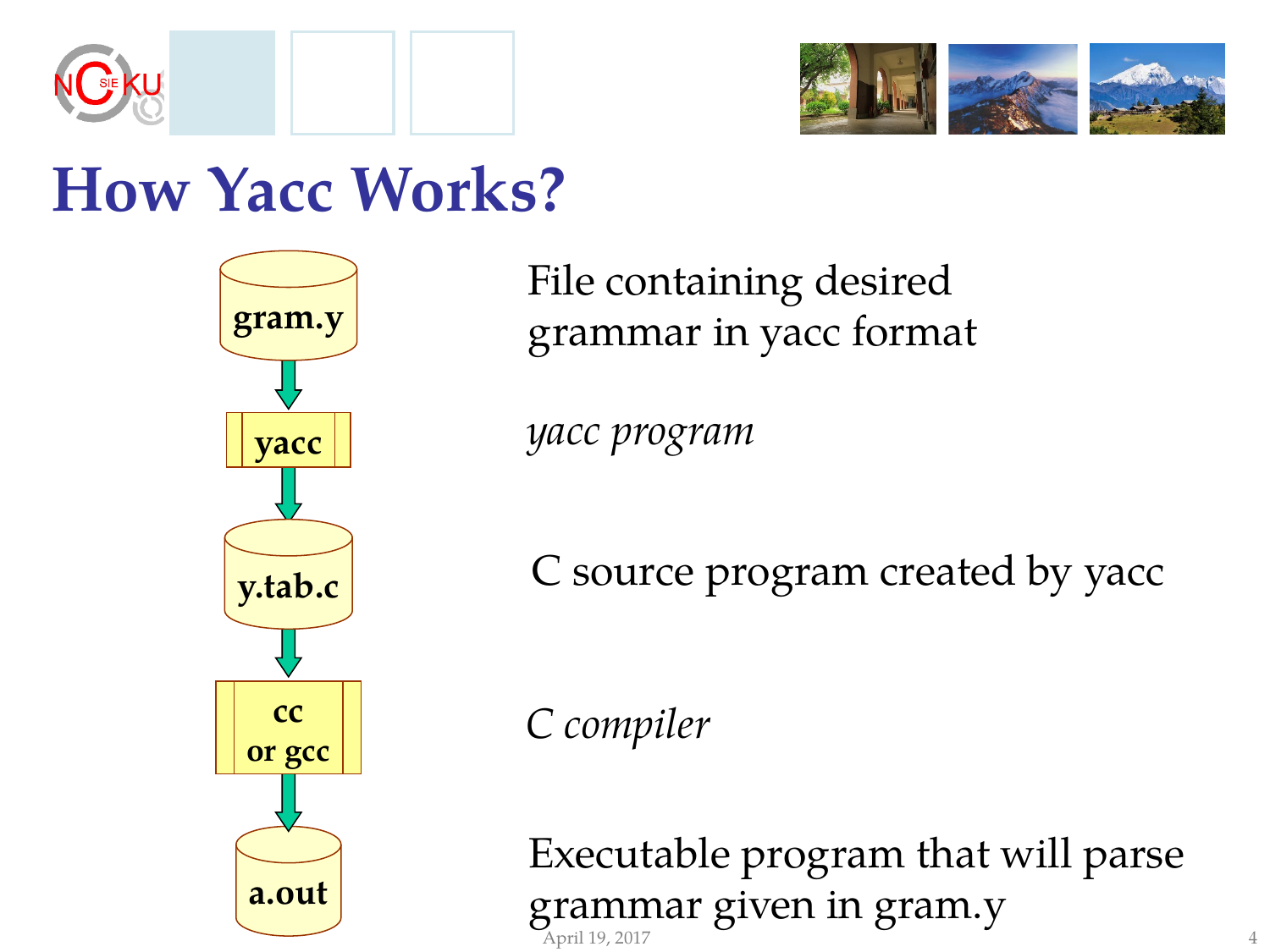

# How Yacc Works?
File containing desired
grammar in yacc format
gram.y

yacc program
yacc

y.tab.c
C source program created by yacc

cc
or gcc
C compiler

Executable program that will parse
grammar given in gram.y
a.out
April 19, 2017
4